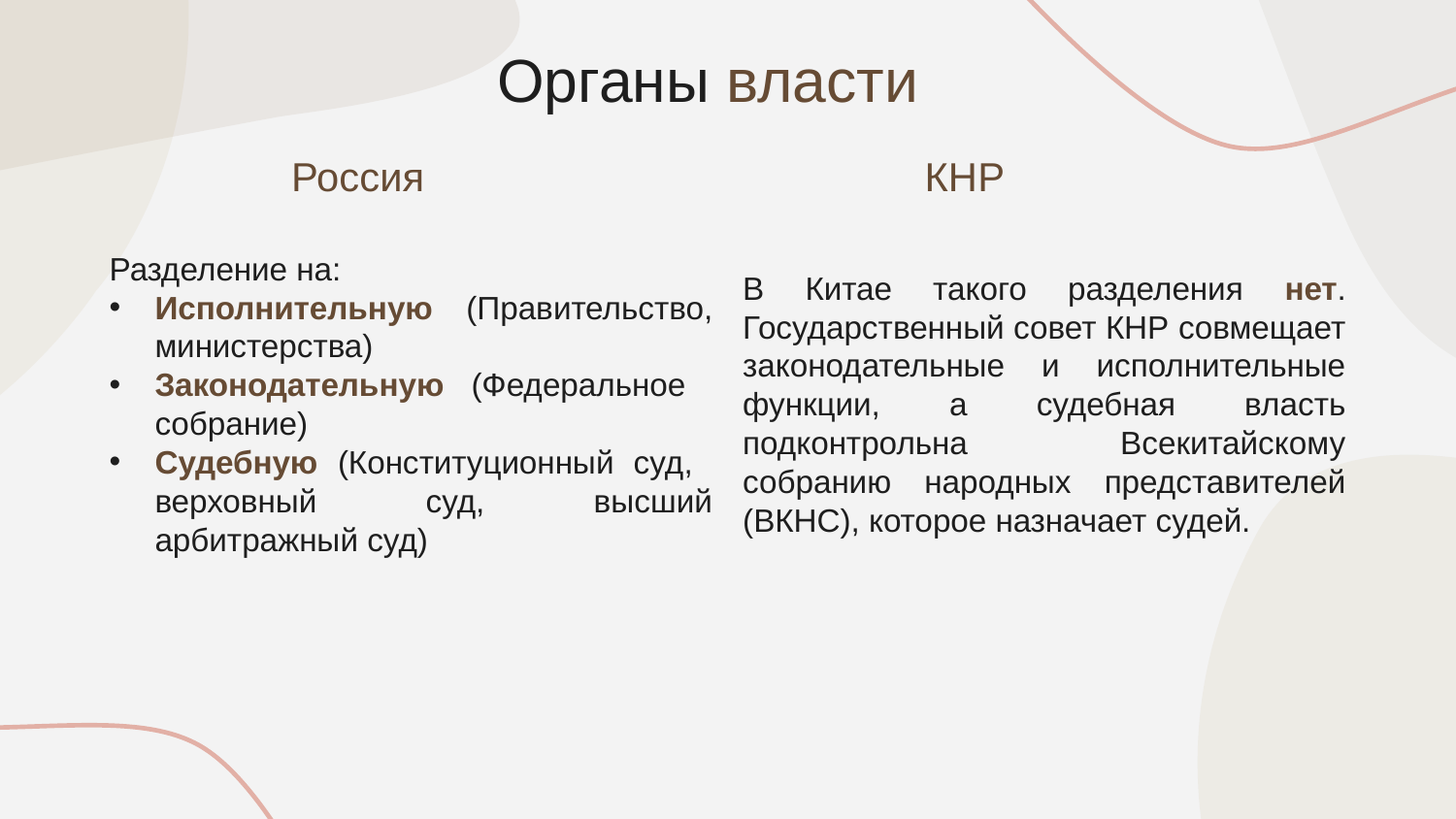

Органы власти
Россия
КНР
Разделение на:
Исполнительную (Правительство, министерства)
Законодательную (Федеральное  собрание)
Судебную (Конституционный суд,  верховный суд, высший арбитражный суд)
В Китае такого разделения нет. Государственный совет КНР совмещает законодательные и исполнительные функции, а судебная власть подконтрольна Всекитайскому собранию народных представителей (ВКНС), которое назначает судей.